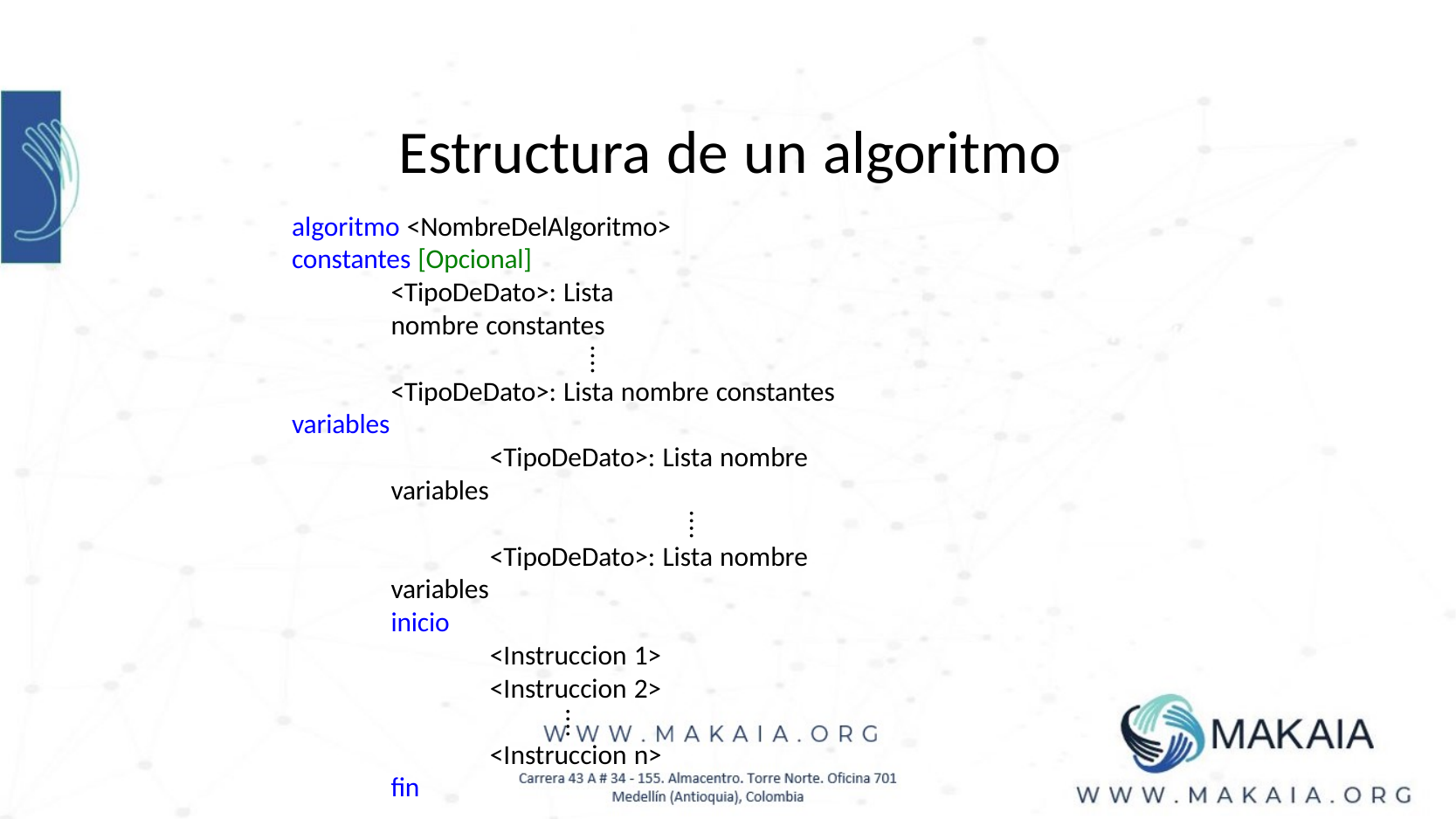

# Estructura de un algoritmo
algoritmo <NombreDelAlgoritmo> constantes [Opcional]
<TipoDeDato>: Lista nombre constantes
⁞
<TipoDeDato>: Lista nombre constantes variables
<TipoDeDato>: Lista nombre variables
⁞
<TipoDeDato>: Lista nombre variables
inicio
<Instruccion 1>
<Instruccion 2>
⁞
<Instruccion n>
fin